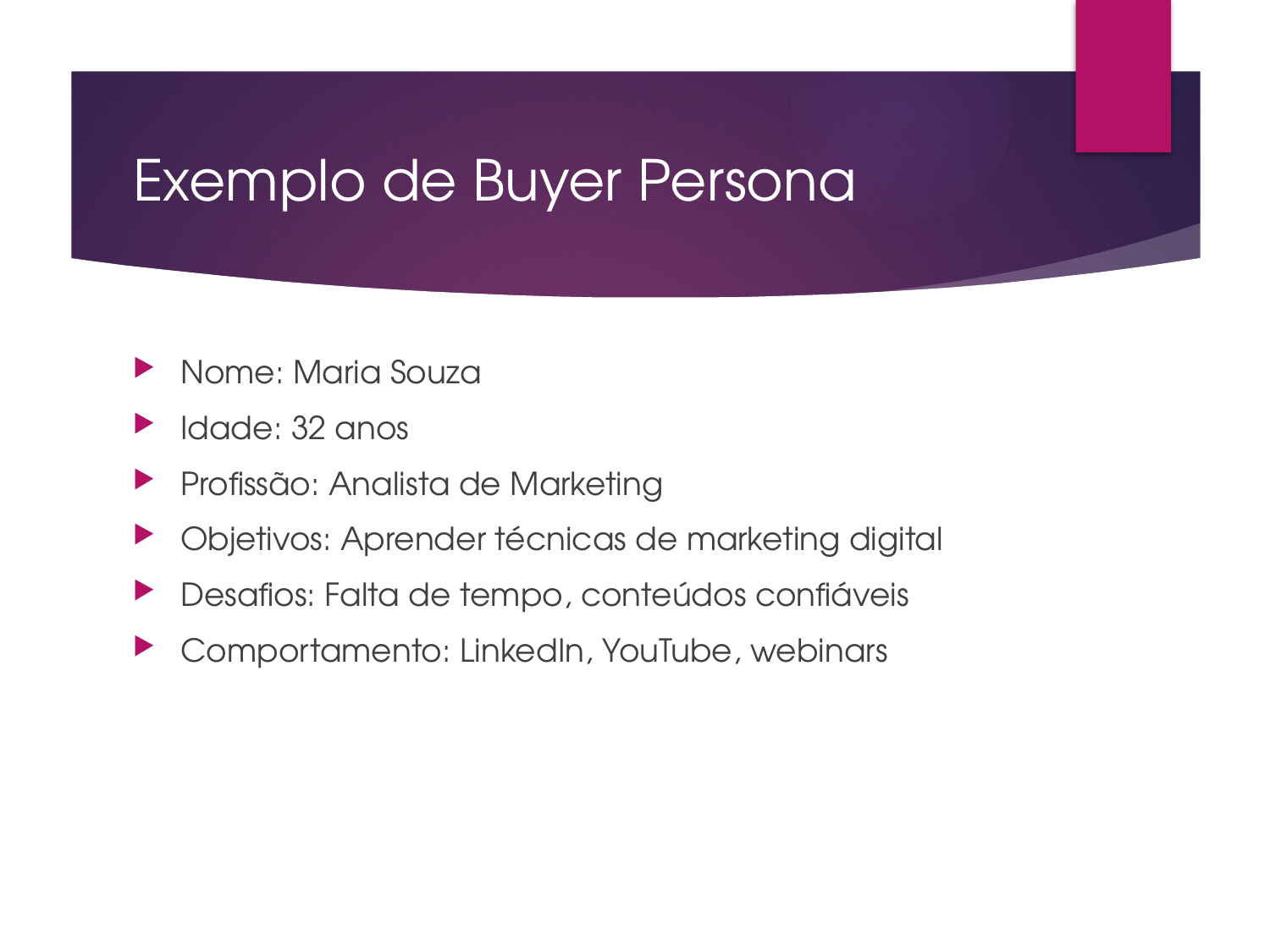

# Exemplo de Buyer Persona
Nome: Maria Souza
Idade: 32 anos
Profissão: Analista de Marketing
Objetivos: Aprender técnicas de marketing digital
Desafios: Falta de tempo, conteúdos confiáveis
Comportamento: LinkedIn, YouTube, webinars